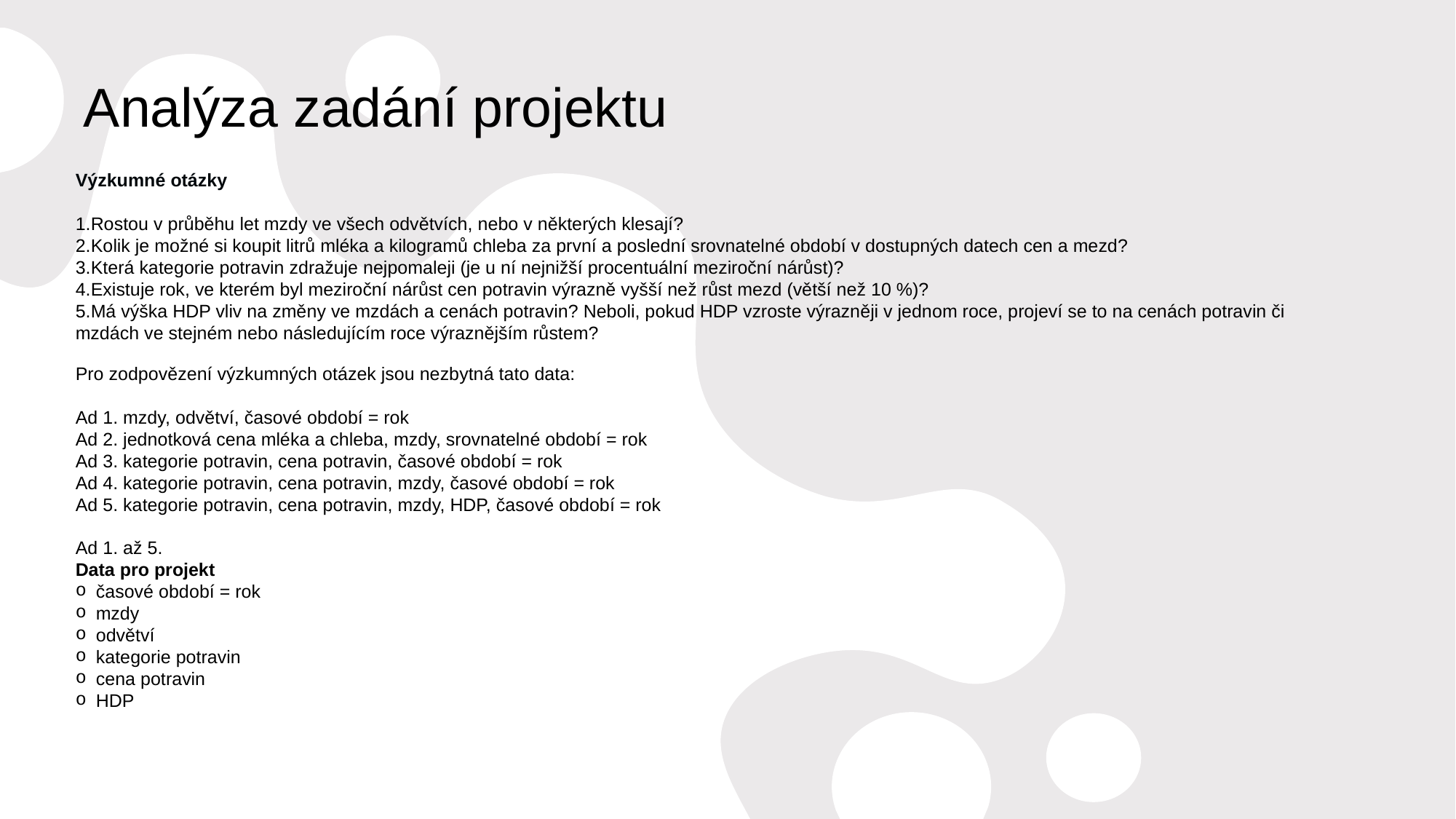

# Analýza zadání projektu
Výzkumné otázky

Rostou v průběhu let mzdy ve všech odvětvích, nebo v některých klesají?
Kolik je možné si koupit litrů mléka a kilogramů chleba za první a poslední srovnatelné období v dostupných datech cen a mezd?
Která kategorie potravin zdražuje nejpomaleji (je u ní nejnižší procentuální meziroční nárůst)?
Existuje rok, ve kterém byl meziroční nárůst cen potravin výrazně vyšší než růst mezd (větší než 10 %)?
Má výška HDP vliv na změny ve mzdách a cenách potravin? Neboli, pokud HDP vzroste výrazněji v jednom roce, projeví se to na cenách potravin či mzdách ve stejném nebo následujícím roce výraznějším růstem?
Pro zodpovězení výzkumných otázek jsou nezbytná tato data:

Ad 1. mzdy, odvětví, časové období = rok
Ad 2. jednotková cena mléka a chleba, mzdy, srovnatelné období = rok
Ad 3. kategorie potravin, cena potravin, časové období = rok
Ad 4. kategorie potravin, cena potravin, mzdy, časové období = rok
Ad 5. kategorie potravin, cena potravin, mzdy, HDP, časové období = rok

Ad 1. až 5.
Data pro projekt
časové období = rok
mzdy
odvětví
kategorie potravin
cena potravin
HDP